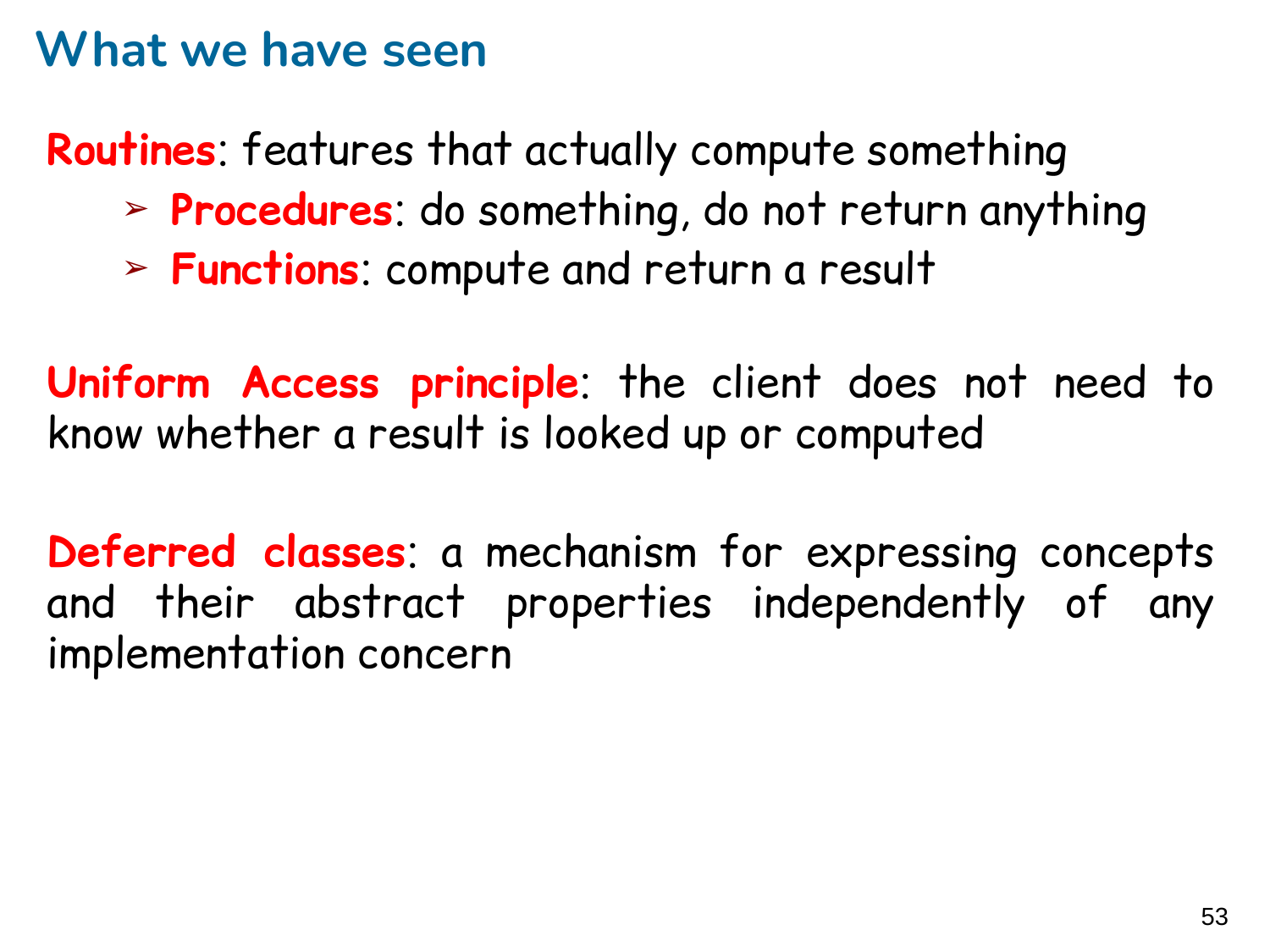

# What we have seen
Routines: features that actually compute something
Procedures: do something, do not return anything
Functions: compute and return a result

Uniform Access principle: the client does not need to know whether a result is looked up or computed

Deferred classes: a mechanism for expressing concepts and their abstract properties independently of any implementation concern
53